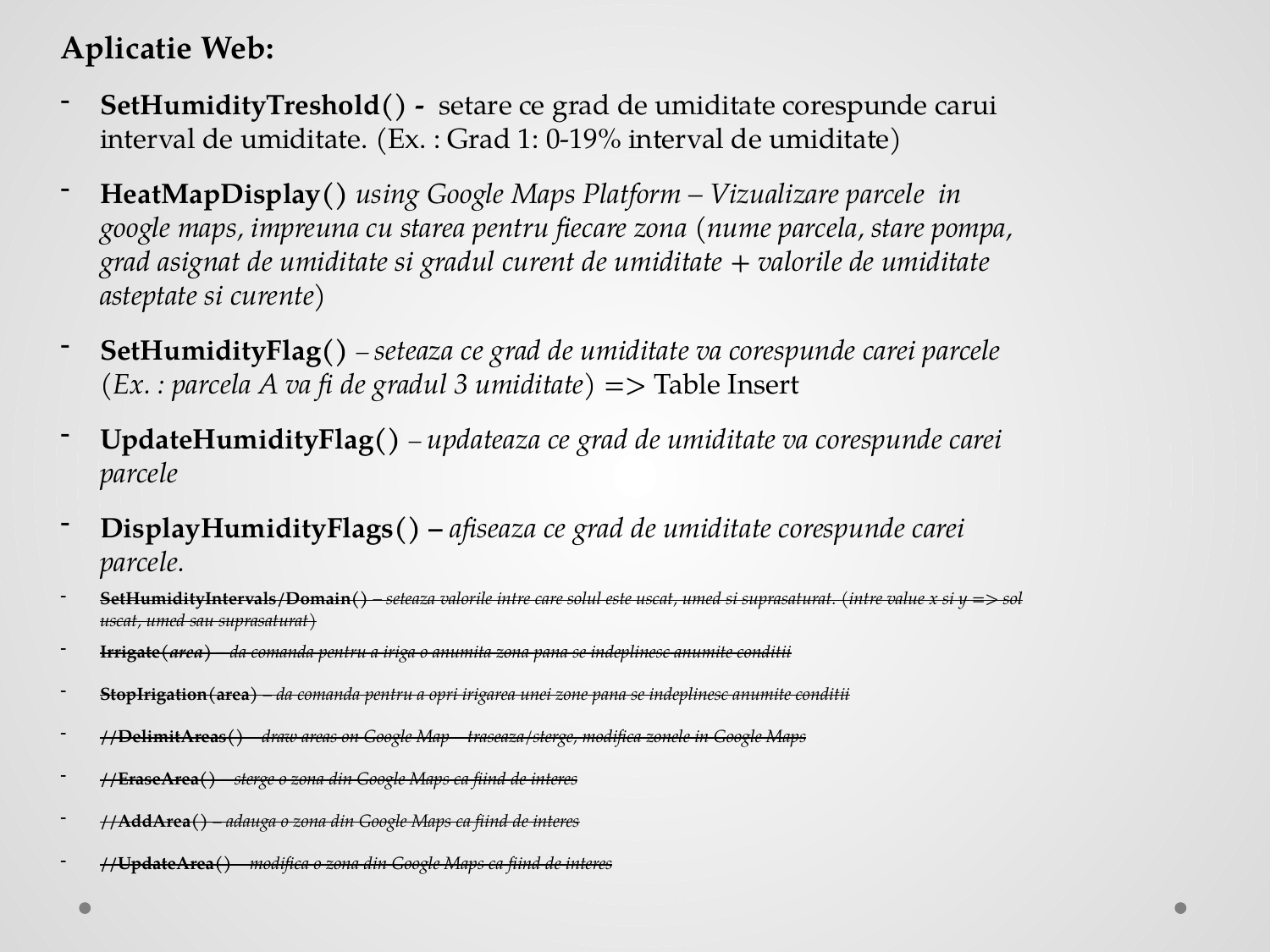

Aplicatie Web:
SetHumidityTreshold() -  setare ce grad de umiditate corespunde carui interval de umiditate. (Ex. : Grad 1: 0-19% interval de umiditate)
HeatMapDisplay() using Google Maps Platform – Vizualizare parcele  in google maps, impreuna cu starea pentru fiecare zona (nume parcela, stare pompa, grad asignat de umiditate si gradul curent de umiditate + valorile de umiditate asteptate si curente)
SetHumidityFlag() – seteaza ce grad de umiditate va corespunde carei parcele (Ex. : parcela A va fi de gradul 3 umiditate) => Table Insert
UpdateHumidityFlag() – updateaza ce grad de umiditate va corespunde carei parcele
DisplayHumidityFlags() – afiseaza ce grad de umiditate corespunde carei parcele.
SetHumidityIntervals/Domain() – seteaza valorile intre care solul este uscat, umed si suprasaturat. (intre value x si y => sol uscat, umed sau suprasaturat)
Irrigate(area) – da comanda pentru a iriga o anumita zona pana se indeplinesc anumite conditii
StopIrigation(area) – da comanda pentru a opri irigarea unei zone pana se indeplinesc anumite conditii
//DelimitAreas() – draw areas on Google Map – traseaza/sterge, modifica zonele in Google Maps
//EraseArea() – sterge o zona din Google Maps ca fiind de interes
//AddArea() – adauga o zona din Google Maps ca fiind de interes
//UpdateArea() – modifica o zona din Google Maps ca fiind de interes